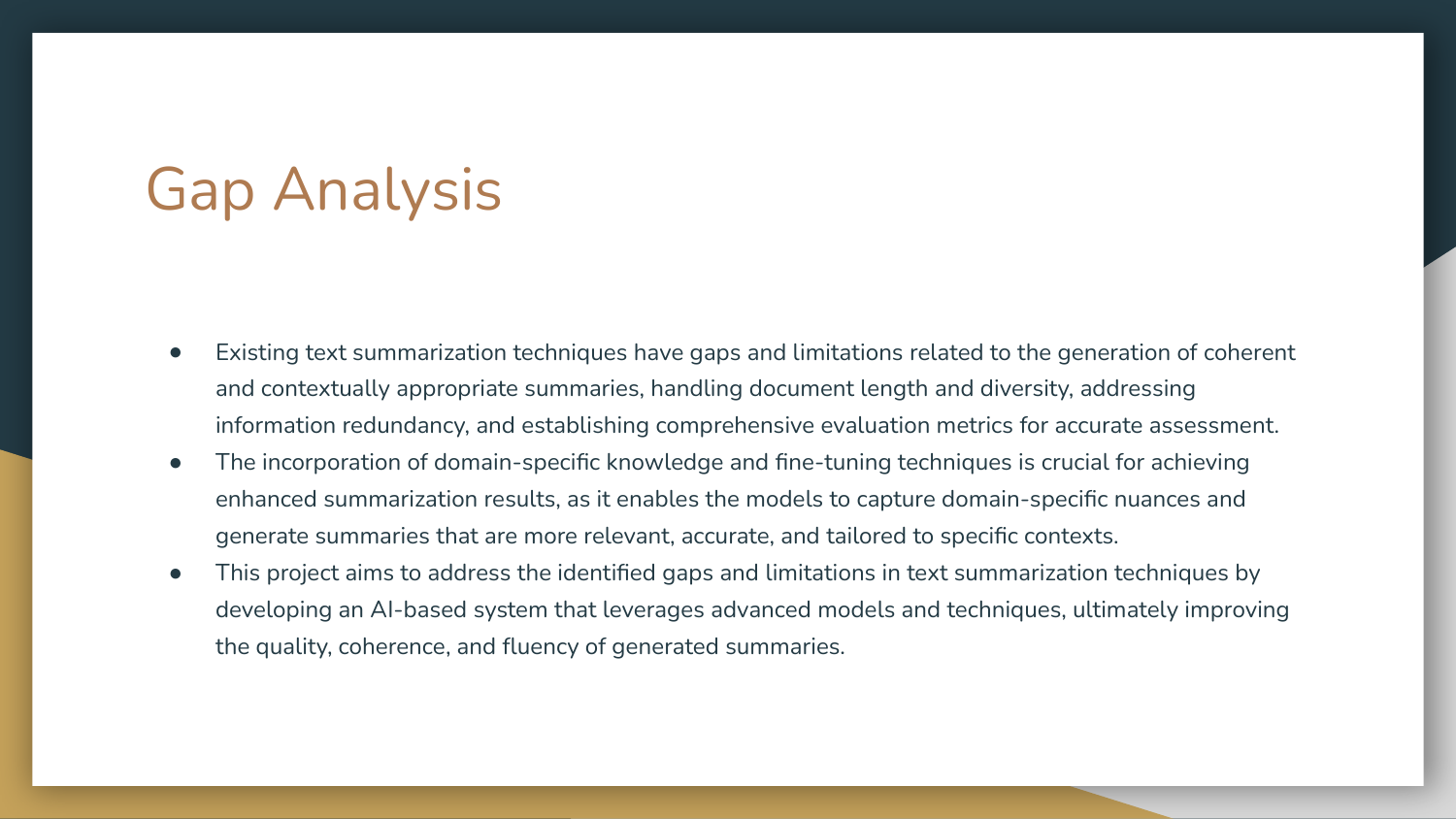

# Gap Analysis
Existing text summarization techniques have gaps and limitations related to the generation of coherent and contextually appropriate summaries, handling document length and diversity, addressing information redundancy, and establishing comprehensive evaluation metrics for accurate assessment.
The incorporation of domain-specific knowledge and fine-tuning techniques is crucial for achieving enhanced summarization results, as it enables the models to capture domain-specific nuances and generate summaries that are more relevant, accurate, and tailored to specific contexts.
This project aims to address the identified gaps and limitations in text summarization techniques by developing an AI-based system that leverages advanced models and techniques, ultimately improving the quality, coherence, and fluency of generated summaries.